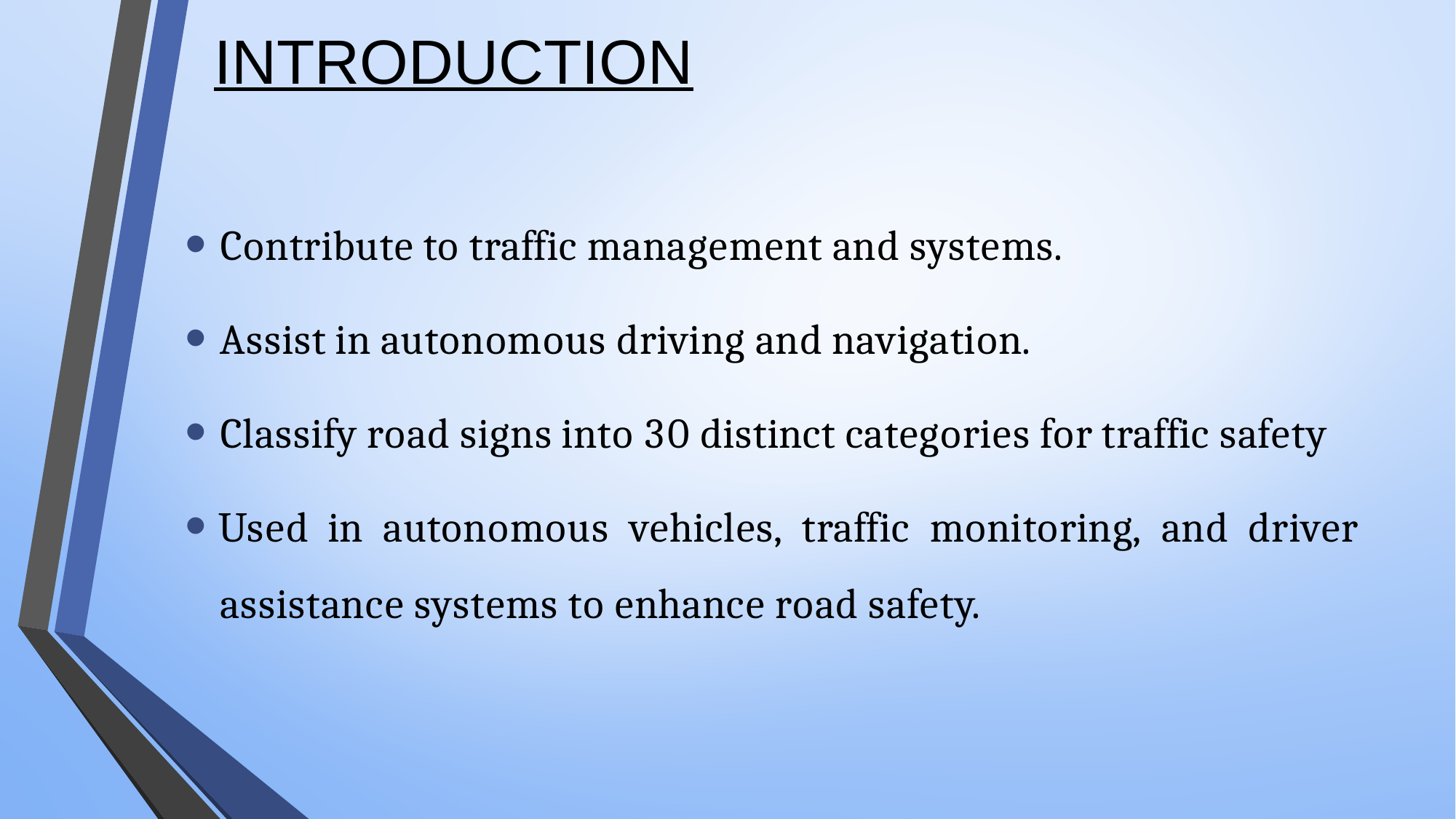

# INTRODUCTION
Contribute to traffic management and systems.
Assist in autonomous driving and navigation.
Classify road signs into 30 distinct categories for traffic safety
Used in autonomous vehicles, traffic monitoring, and driver assistance systems to enhance road safety.